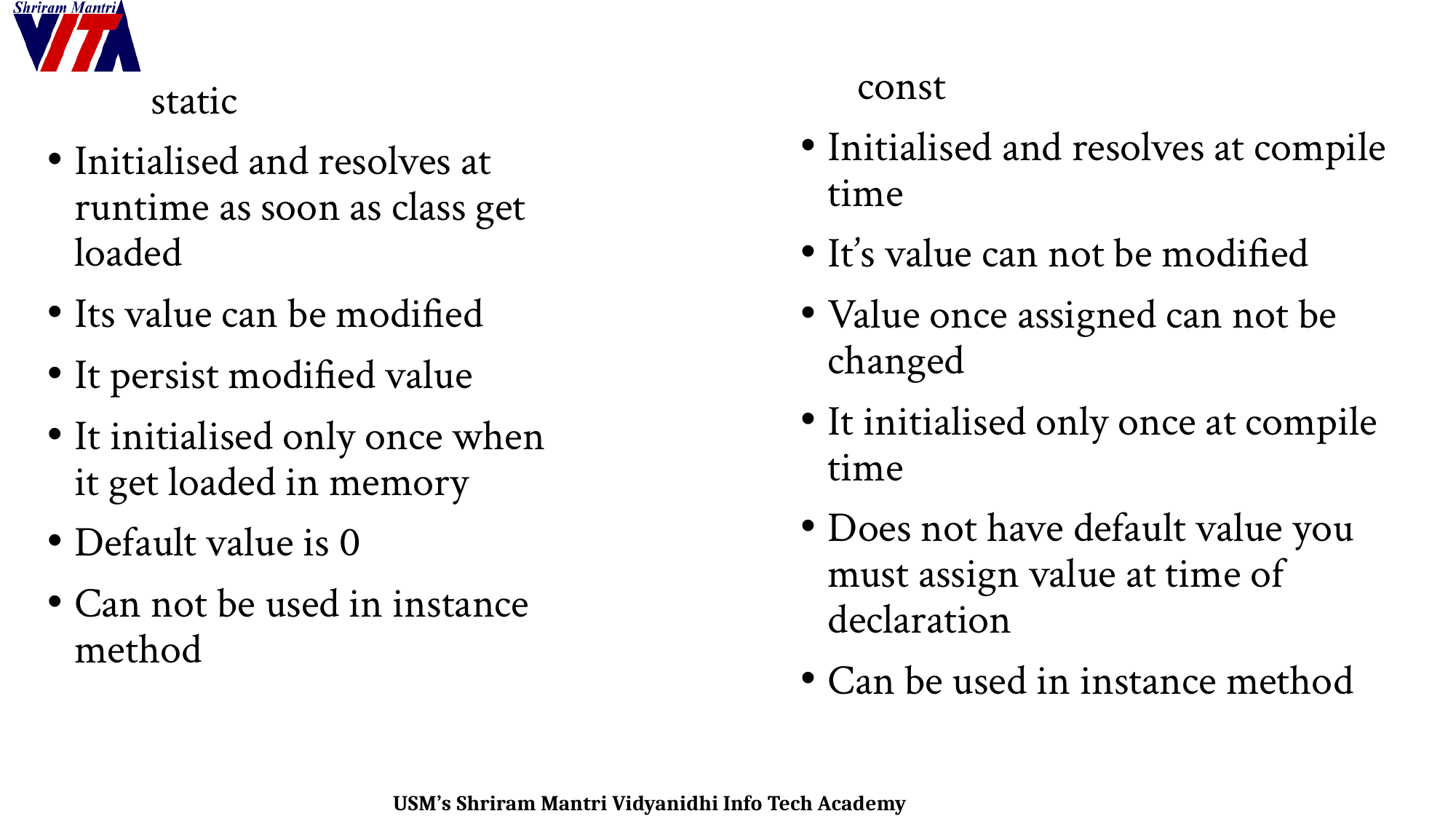

const
Initialised and resolves at compile  time
It’s value can not be modified
Value once assigned can not be changed
It initialised only once at compile time
Does not have default value you must assign value at time of declaration
Can be used in instance method

           static
Initialised and resolves at runtime as soon as class get loaded
Its value can be modified
It persist modified value
It initialised only once when it get loaded in memory
Default value is 0
Can not be used in instance method